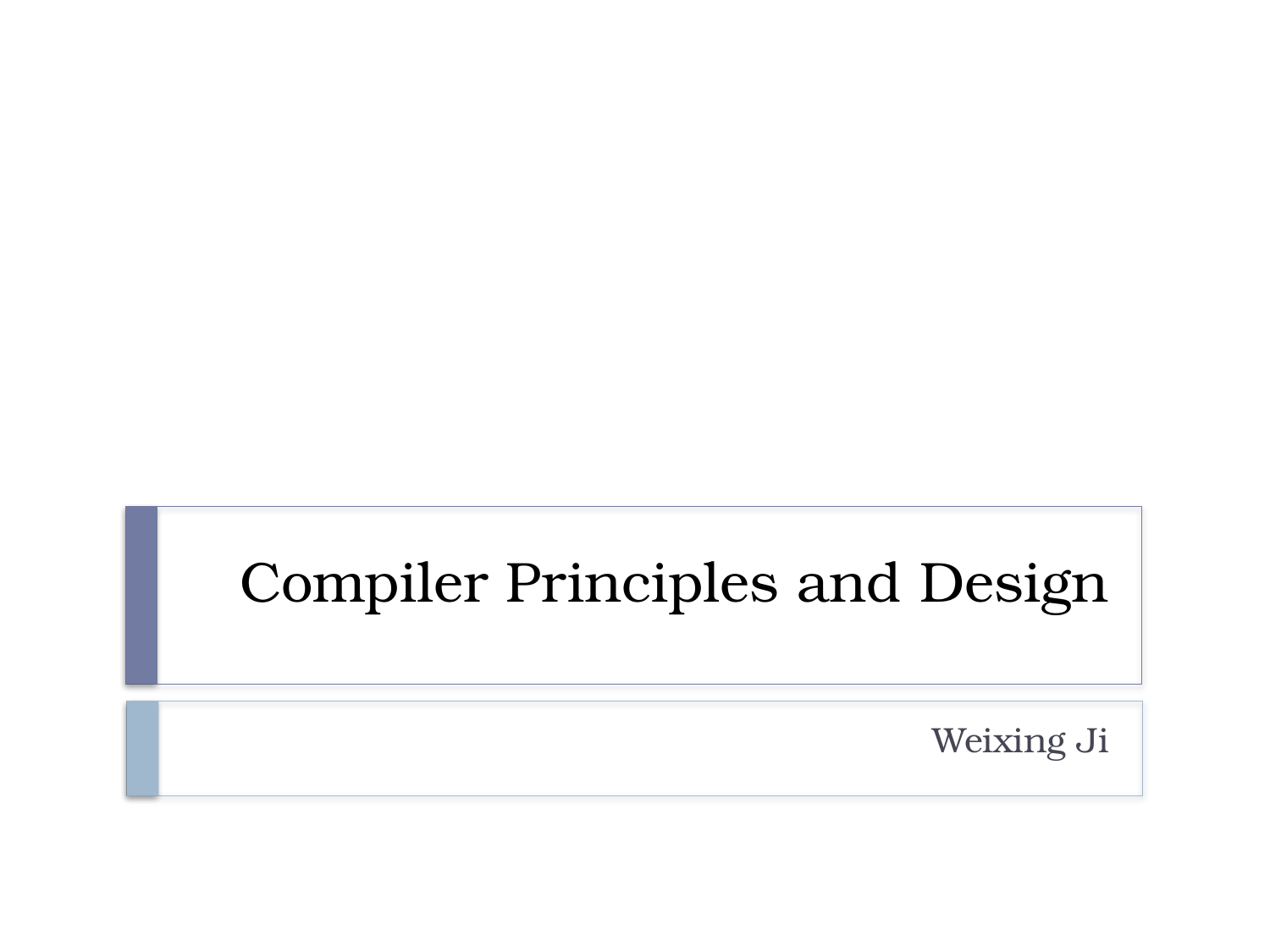

# Compiler Principles and Design
Weixing Ji